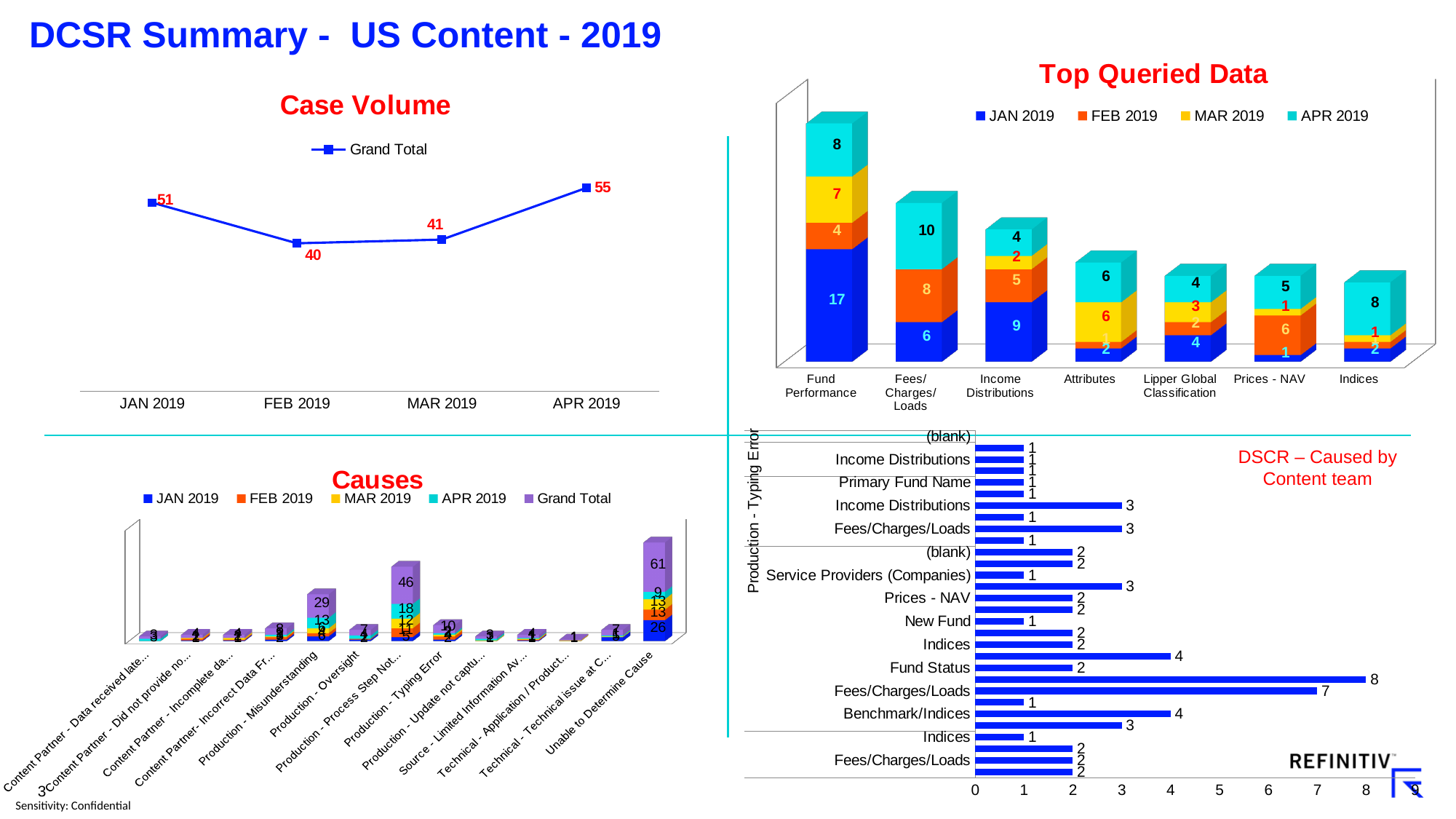

[unsupported chart]

# DCSR Summary -  US Content - 2019

### Chart: Case Volume

| Category | Grand Total |
|---|---|
| JAN 2019 | 51.0 |
| FEB 2019 | 40.0 |
| MAR 2019 | 41.0 |
| APR 2019 | 55.0 |

### Chart

| Category | Total |
|---|---|
| Attributes | 2.0 |
| Fees/Charges/Loads | 2.0 |
| Fund Performance | 2.0 |
| Indices | 1.0 |
| Attributes | 3.0 |
| Benchmark/Indices | 4.0 |
| Cross Reference Code | 1.0 |
| Fees/Charges/Loads | 7.0 |
| Fund Performance | 8.0 |
| Fund Status | 2.0 |
| Income Distributions | 4.0 |
| Indices | 2.0 |
| Lipper Global Classification | 2.0 |
| New Fund | 1.0 |
| Portfolio/Fund Manager(s) | 2.0 |
| Prices - NAV | 2.0 |
| Primary Fund Name | 3.0 |
| Service Providers (Companies) | 1.0 |
| TNA | 2.0 |
| (blank) | 2.0 |
| Benchmark/Indices | 1.0 |
| Fees/Charges/Loads | 3.0 |
| Fund Performance | 1.0 |
| Income Distributions | 3.0 |
| Indices | 1.0 |
| Primary Fund Name | 1.0 |
| Fund Status | 1.0 |
| Income Distributions | 1.0 |
| Indices | 1.0 |
| (blank) | None |
DSCR – Caused by Content team

[unsupported chart]